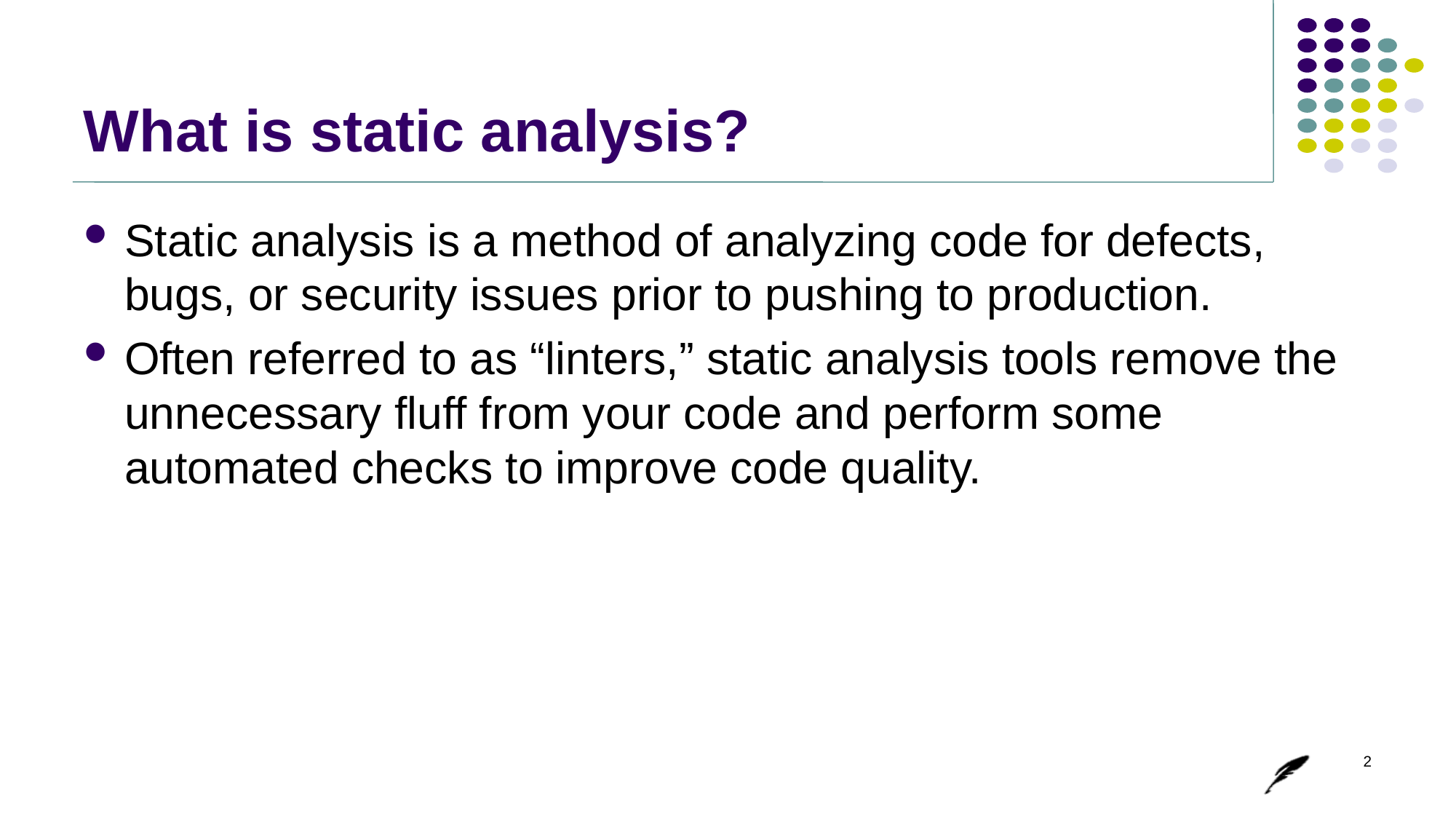

# What is static analysis?
Static analysis is a method of analyzing code for defects, bugs, or security issues prior to pushing to production.
Often referred to as “linters,” static analysis tools remove the unnecessary fluff from your code and perform some automated checks to improve code quality.
2